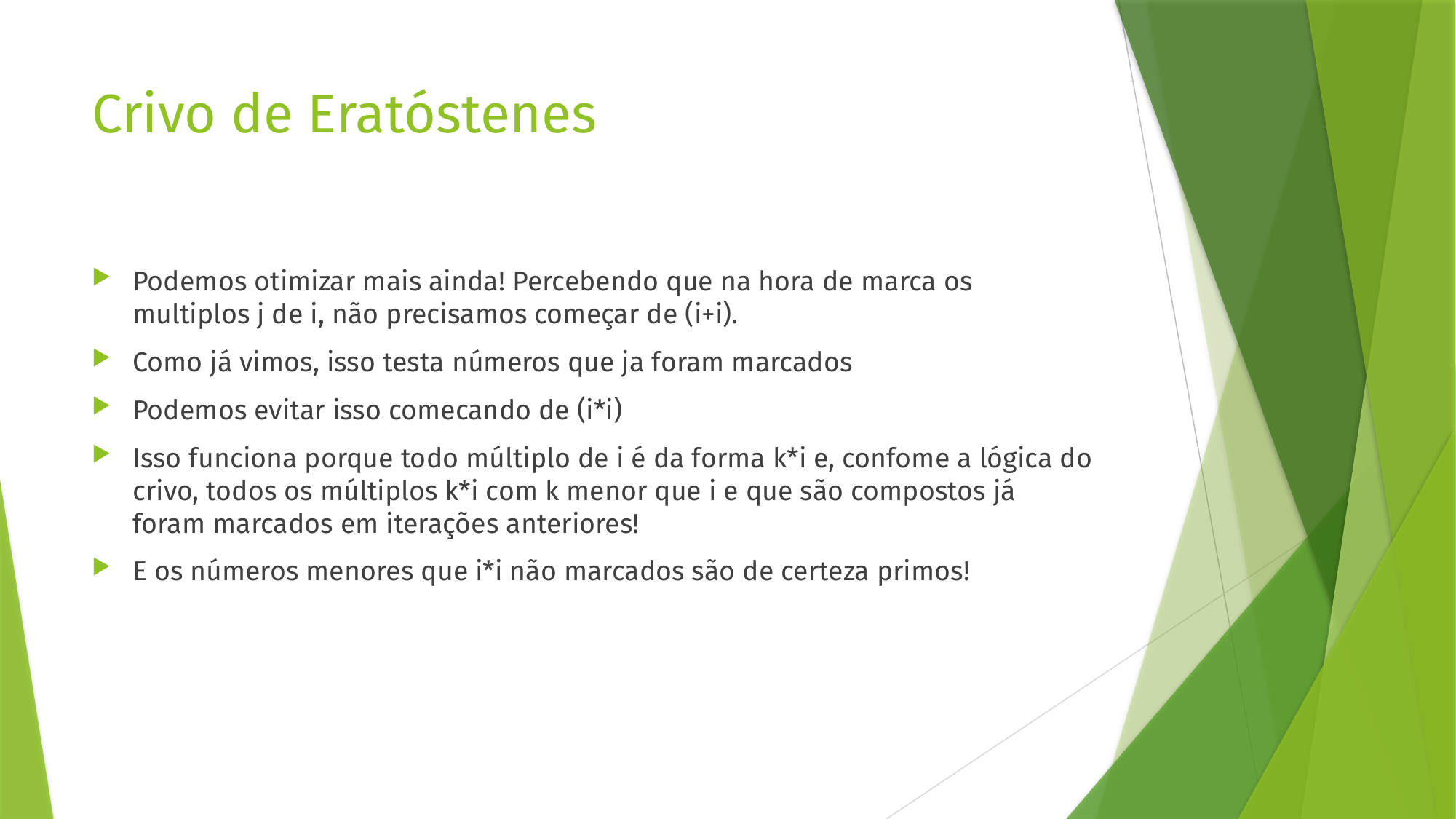

# Crivo de Eratóstenes
Podemos otimizar mais ainda! Percebendo que na hora de marca os multiplos j de i, não precisamos começar de (i+i).
Como já vimos, isso testa números que ja foram marcados
Podemos evitar isso comecando de (i*i)
Isso funciona porque todo múltiplo de i é da forma k*i e, confome a lógica do crivo, todos os múltiplos k*i com k menor que i e que são compostos já foram marcados em iterações anteriores!
E os números menores que i*i não marcados são de certeza primos!